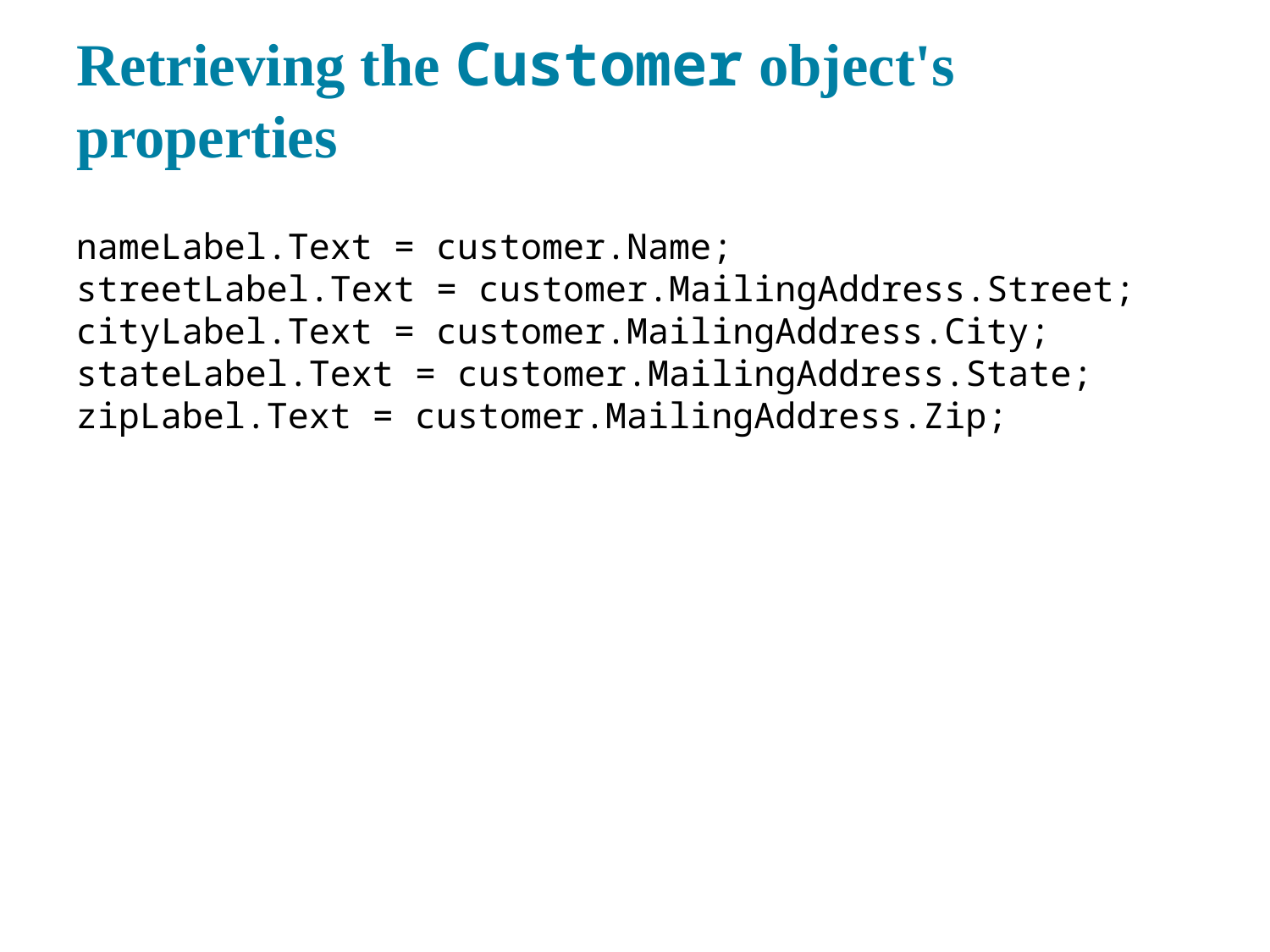

# Retrieving the Customer object's properties
nameLabel.Text = customer.Name;
streetLabel.Text = customer.MailingAddress.Street;
cityLabel.Text = customer.MailingAddress.City;
stateLabel.Text = customer.MailingAddress.State;
zipLabel.Text = customer.MailingAddress.Zip;